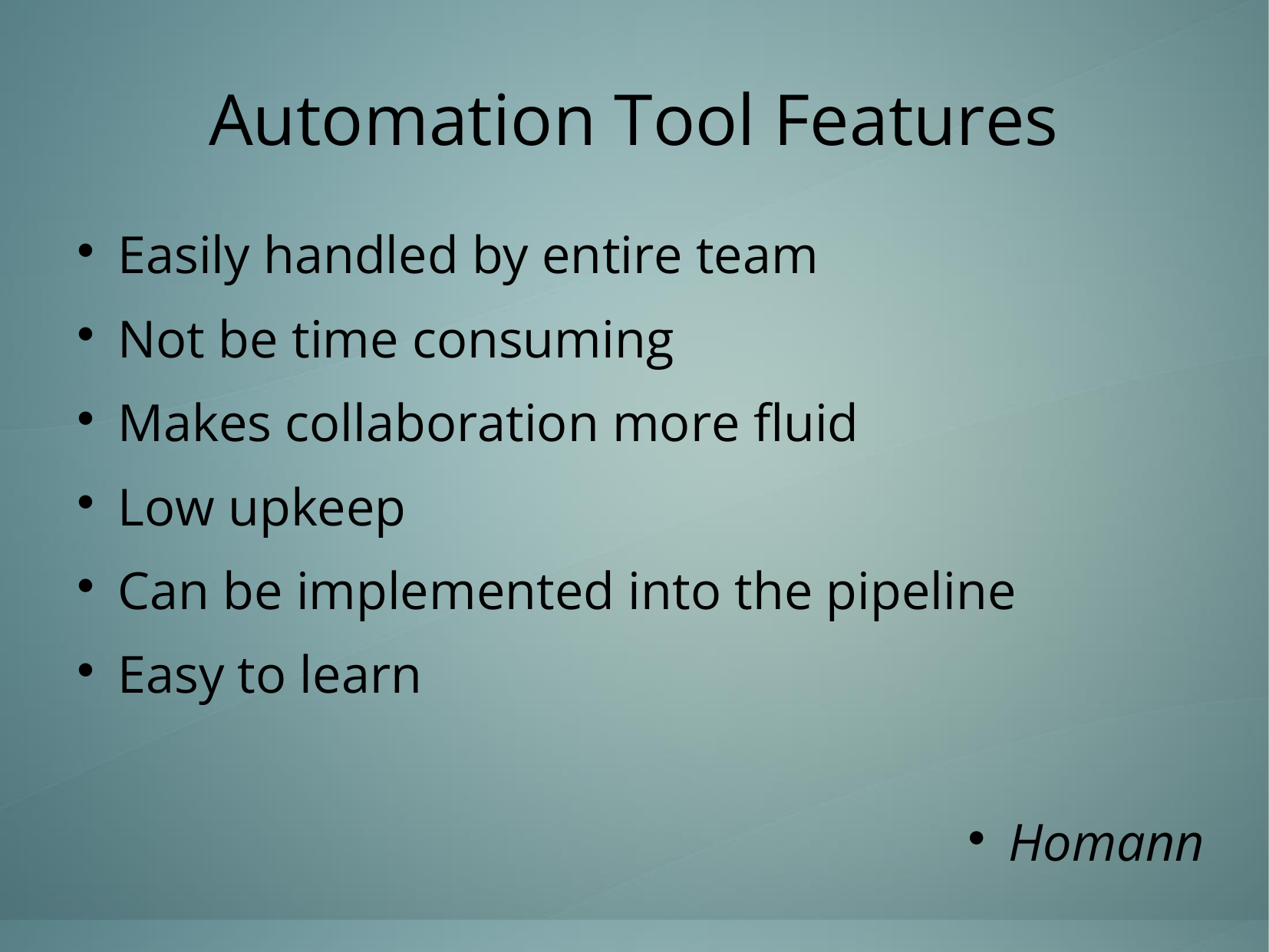

Automation Tool Features
Easily handled by entire team
Not be time consuming
Makes collaboration more fluid
Low upkeep
Can be implemented into the pipeline
Easy to learn

Homann

Hern